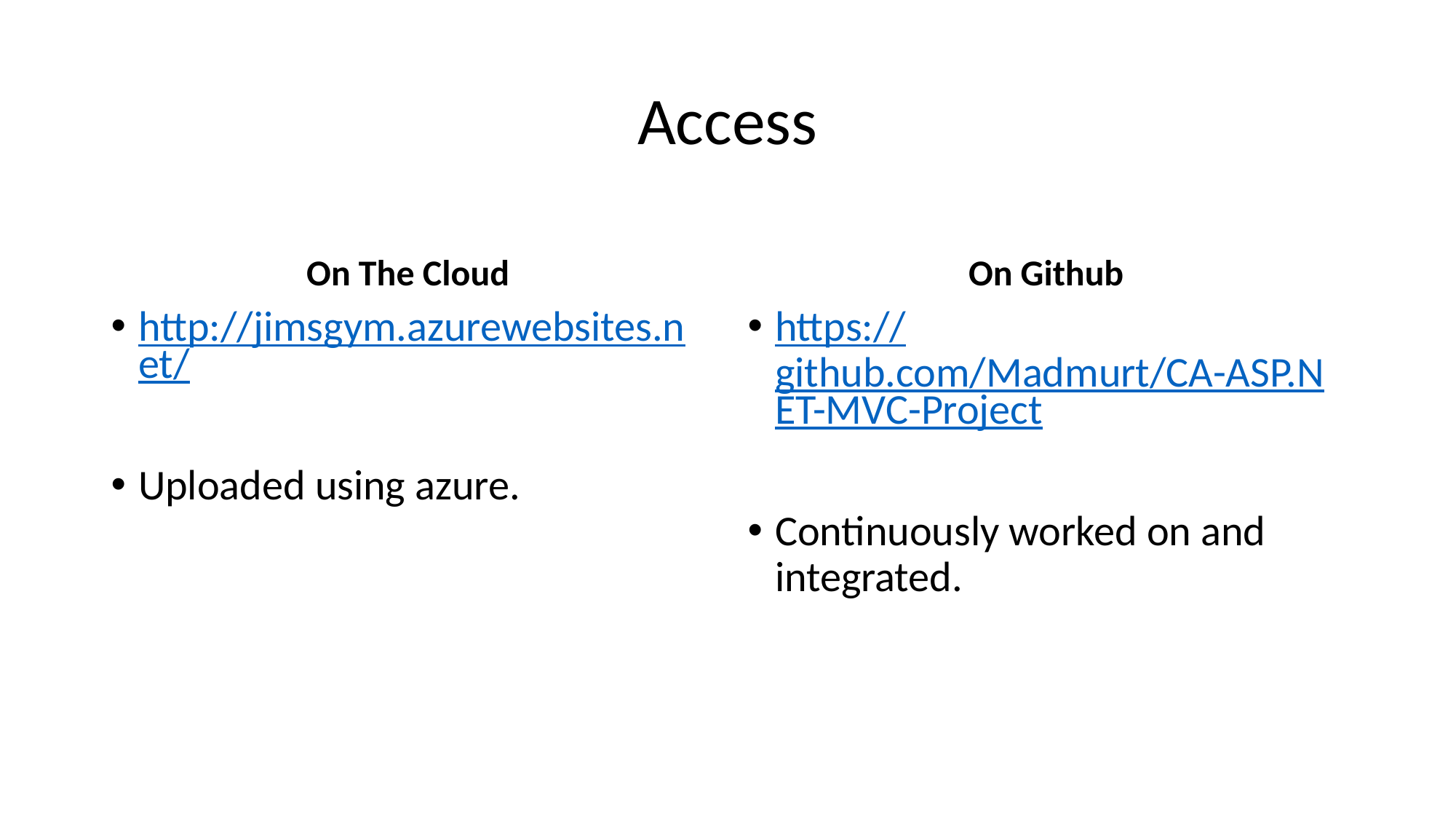

# Access
On The Cloud
On Github
http://jimsgym.azurewebsites.net/

Uploaded using azure.
https://github.com/Madmurt/CA-ASP.NET-MVC-Project

Continuously worked on and integrated.